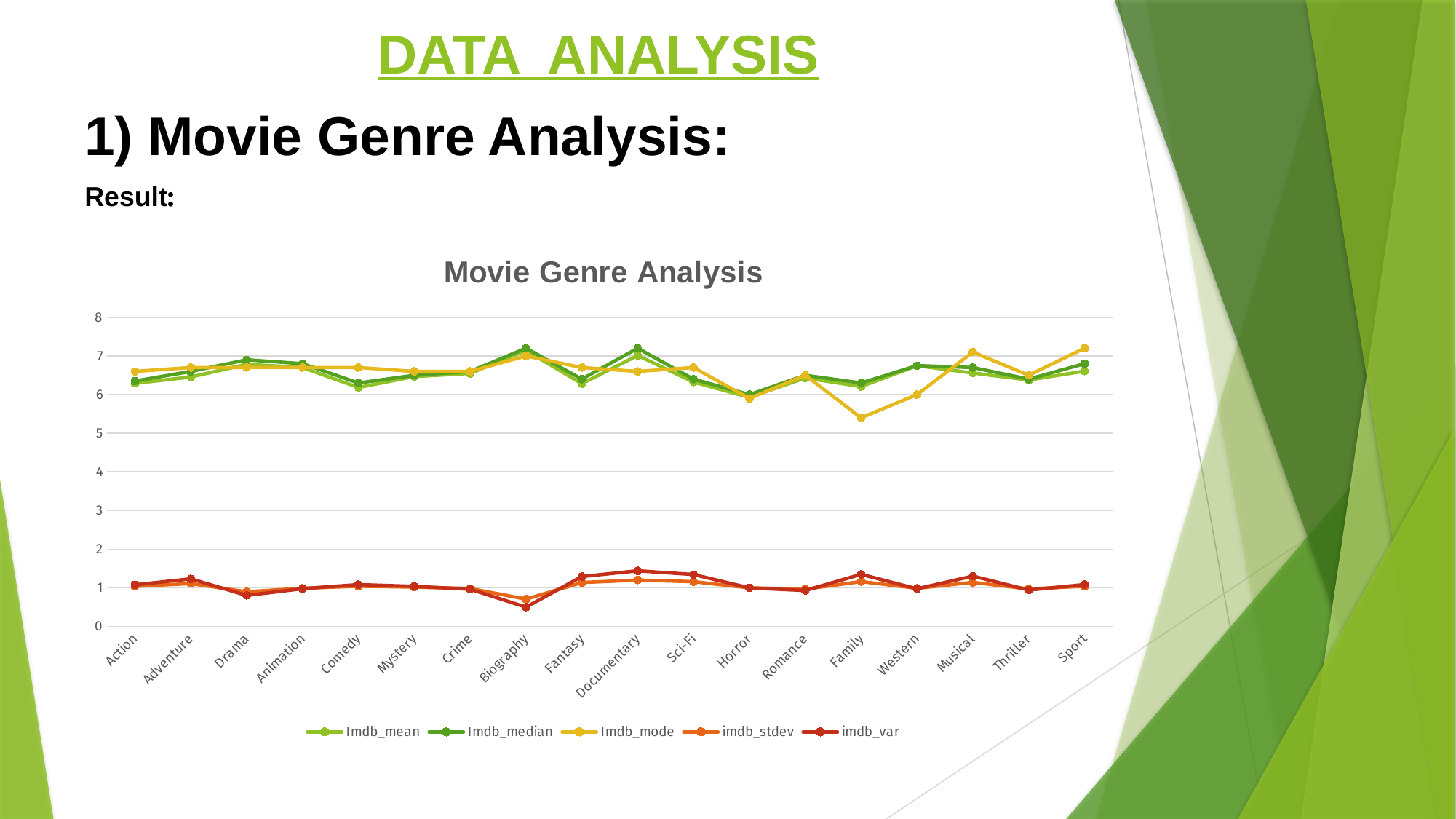

DATA  ANALYSIS
# 1) Movie Genre Analysis:
Result:

### Chart: Movie Genre Analysis

| Category | Imdb_mean | Imdb_median | Imdb_mode | imdb_stdev | imdb_var |
|---|---|---|---|---|---|
| Action | 6.290618556701038 | 6.35 | 6.6 | 1.0380205764317998 | 1.0774867170958058 |
| Adventure | 6.455723270440253 | 6.6 | 6.7 | 1.10945186906539 | 1.2308834497726873 |
| Drama | 6.782992849846797 | 6.9 | 6.7 | 0.8967732030852285 | 0.8042021777717404 |
| Animation | 6.7005025125628155 | 6.8 | 6.7 | 0.9885964690049192 | 0.9773229785289941 |
| Comedy | 6.1845135671740685 | 6.3 | 6.7 | 1.0407707337256733 | 1.0832037201798763 |
| Mystery | 6.466410256410251 | 6.5 | 6.6 | 1.018353394399166 | 1.0370436358843036 |
| Crime | 6.547983310152994 | 6.6 | 6.6 | 0.9818793983602752 | 0.9640871529243359 |
| Biography | 7.1418032786885215 | 7.2 | 7.0 | 0.7075536204066256 | 0.5006321257505233 |
| Fantasy | 6.281431334622826 | 6.4 | 6.7 | 1.1360049514136668 | 1.2905072496363672 |
| Documentary | 7.011940298507464 | 7.2 | 6.6 | 1.1999396939467326 | 1.4398552691089785 |
| Sci-Fi | 6.323952095808378 | 6.4 | 6.7 | 1.15902767426005 | 1.3433451497006608 |
| Horror | 5.927959697732996 | 6.0 | 5.9 | 0.9983820842995944 | 0.9967667862504025 |
| Romance | 6.431264108352144 | 6.5 | 6.5 | 0.9649003837220277 | 0.9310327505069163 |
| Family | 6.207743362831861 | 6.3 | 5.4 | 1.1607808540794644 | 1.3474121911974508 |
| Western | 6.748333333333335 | 6.75 | 6.0 | 0.986947299378949 | 0.9740649717514007 |
| Musical | 6.559223300970875 | 6.7 | 7.1 | 1.140986578017649 | 1.3018503712164244 |
| Thriller | 6.377699115044261 | 6.4 | 6.5 | 0.9704116983090995 | 0.9416988642151506 |
| Sport | 6.607236842105263 | 6.8 | 7.2 | 1.0410197479970211 | 1.0837221157197812 |